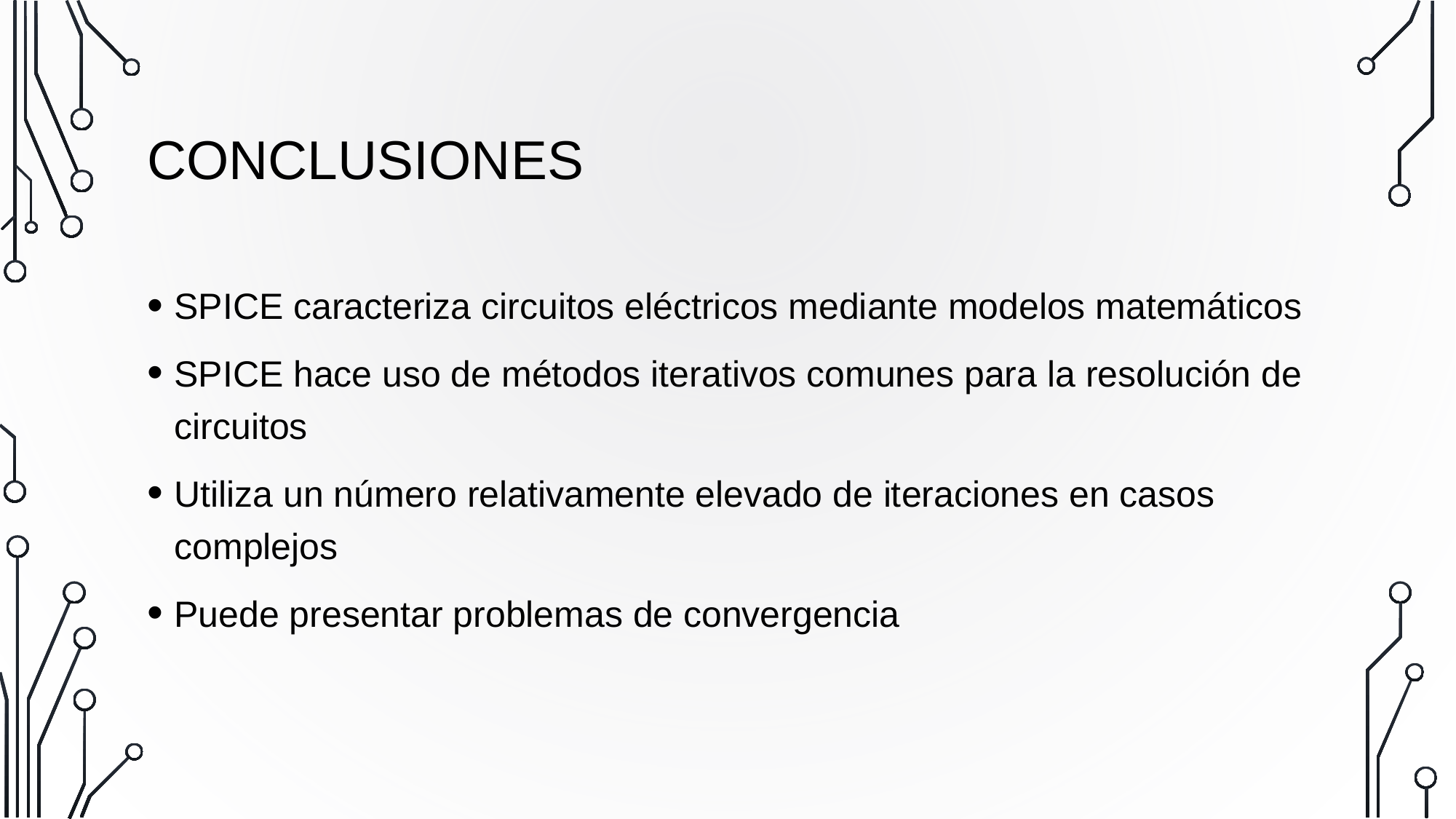

# Conclusiones
SPICE caracteriza circuitos eléctricos mediante modelos matemáticos
SPICE hace uso de métodos iterativos comunes para la resolución de circuitos
Utiliza un número relativamente elevado de iteraciones en casos complejos
Puede presentar problemas de convergencia